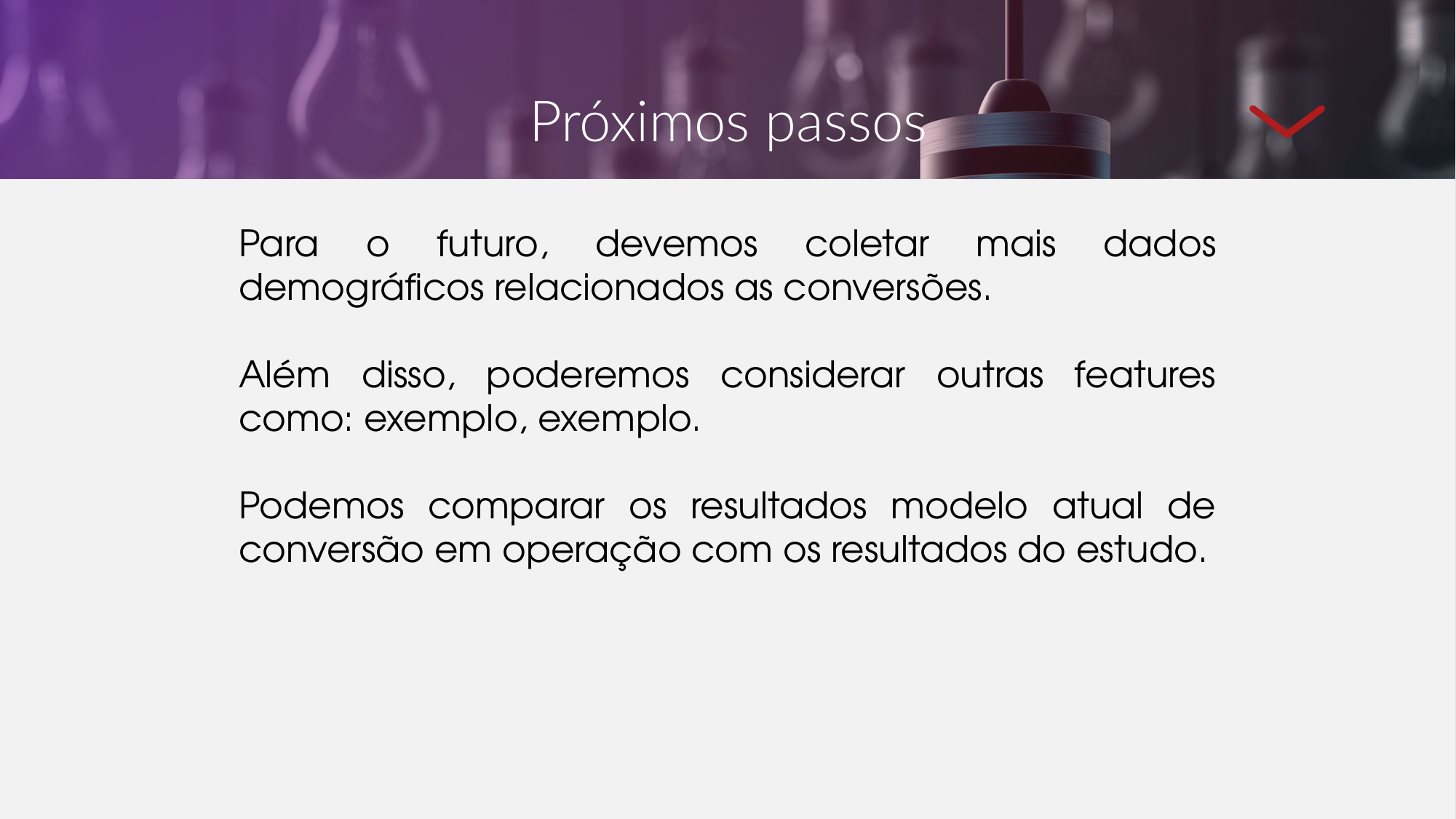

Próximos passos

Para o futuro, devemos coletar mais dados demográficos relacionados as conversões.

Além disso, poderemos considerar outras features como: exemplo, exemplo.

Podemos comparar os resultados modelo atual de conversão em operação com os resultados do estudo.